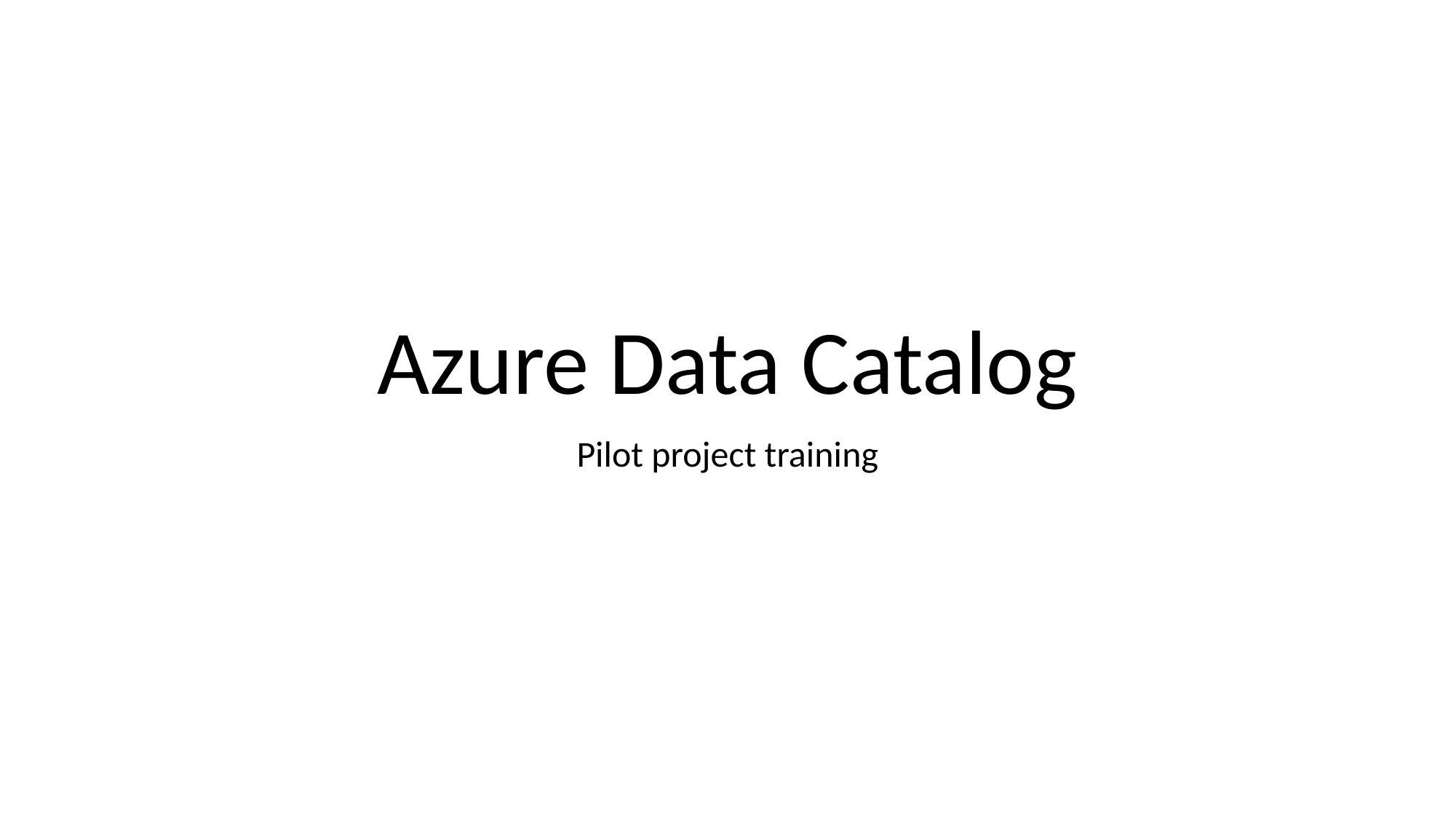

# Azure Data Catalog
Pilot project training